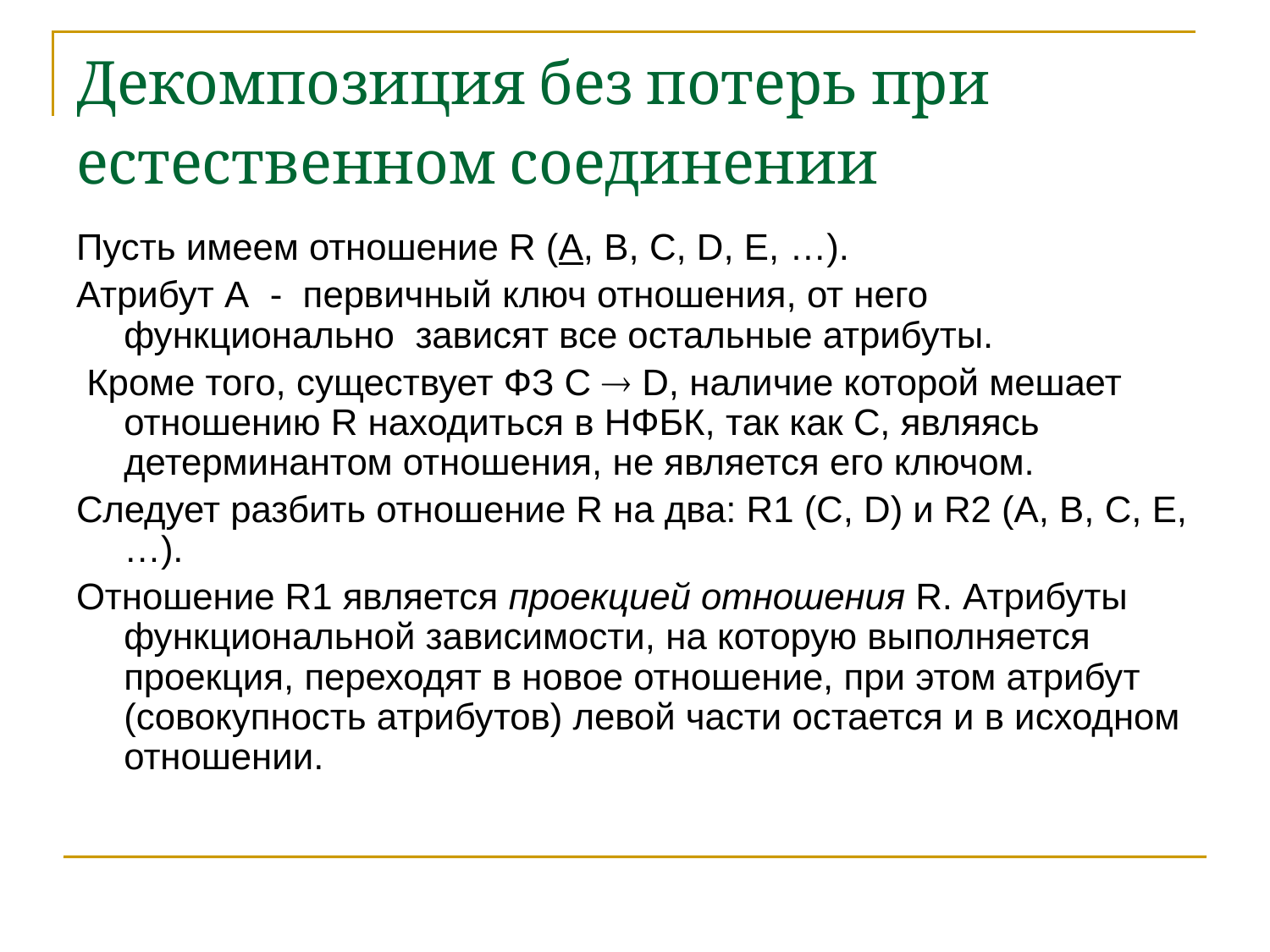

# Декомпозиция без потерь при естественном соединении
Пусть имеем отношение R (A, B, C, D, E, …).
Атрибут А  -  первичный ключ отношения, от него функционально  зависят все остальные атрибуты.
 Кроме того, существует ФЗ C → D, наличие которой мешает отношению R находиться в НФБК, так как С, являясь детерминантом отношения, не является его ключом.
Следует разбить отношение R на два: R1 (C, D) и R2 (A, B, C, E, …).
Отношение R1 является проекцией отношения R. Атрибуты функциональной зависимости, на которую выполняется проекция, переходят в новое отношение, при этом атрибут (совокупность атрибутов) левой части остается и в исходном отношении.
9